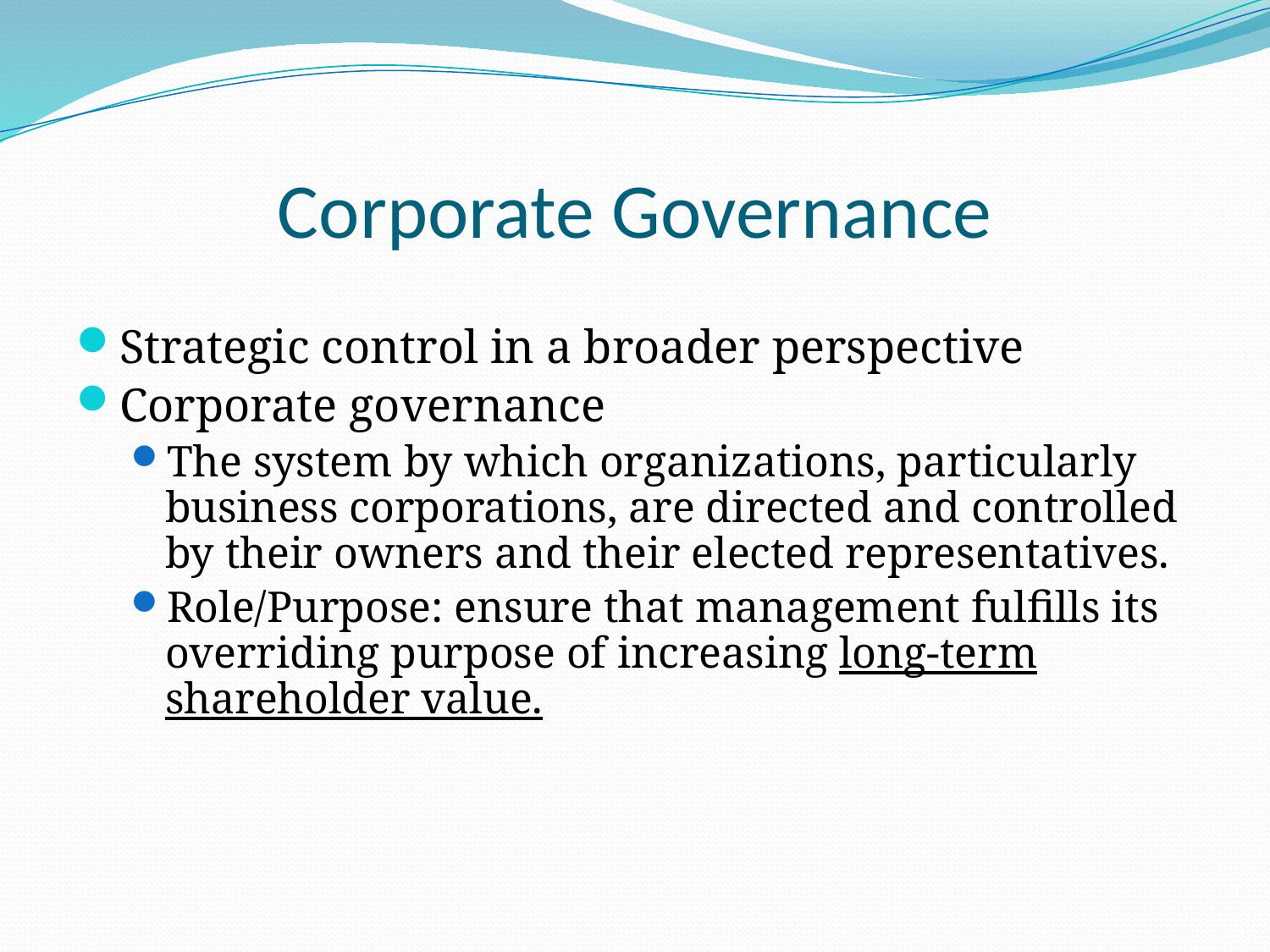

# Corporate Governance
Strategic control in a broader perspective
Corporate governance
The system by which organizations, particularly business corporations, are directed and controlled by their owners and their elected representatives.
Role/Purpose: ensure that management fulfills its overriding purpose of increasing long-term shareholder value.